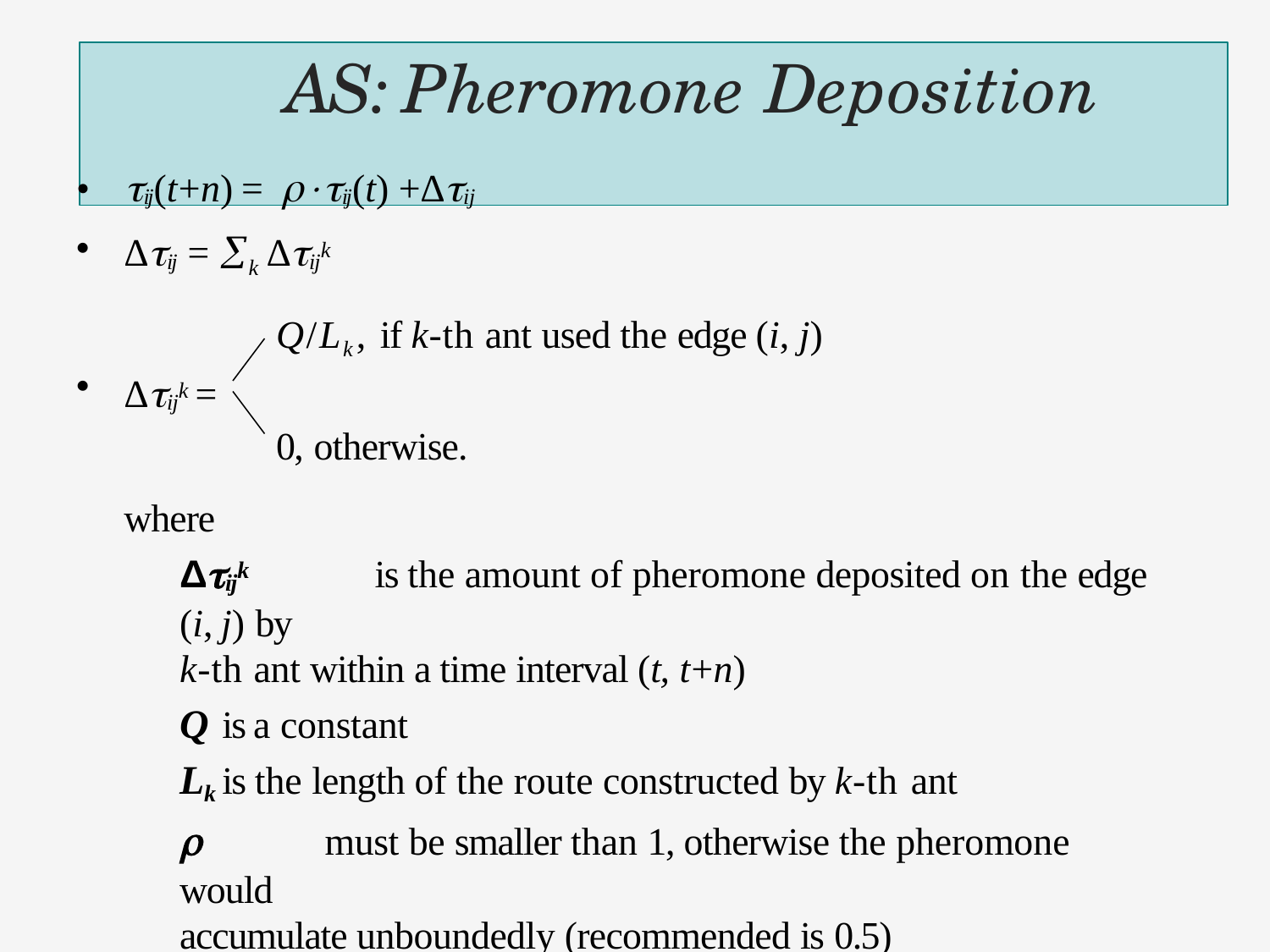

# AS: Pheromone Deposition
•	τij(t+n) = ρ⋅τij(t) +Δτij
Δτij  = ∑k Δτijk
Q/Lk, if k-th ant used the edge (i, j)
Δτijk =
0, otherwise.
where
Δτijk	is the amount of pheromone deposited on the edge (i, j) by
k-th ant within a time interval (t, t+n)
Q is a constant
Lk is the length of the route constructed by k-th ant
ρ	must be smaller than 1, otherwise the pheromone would
accumulate unboundedly (recommended is 0.5)
τij(0) is set to small positive values